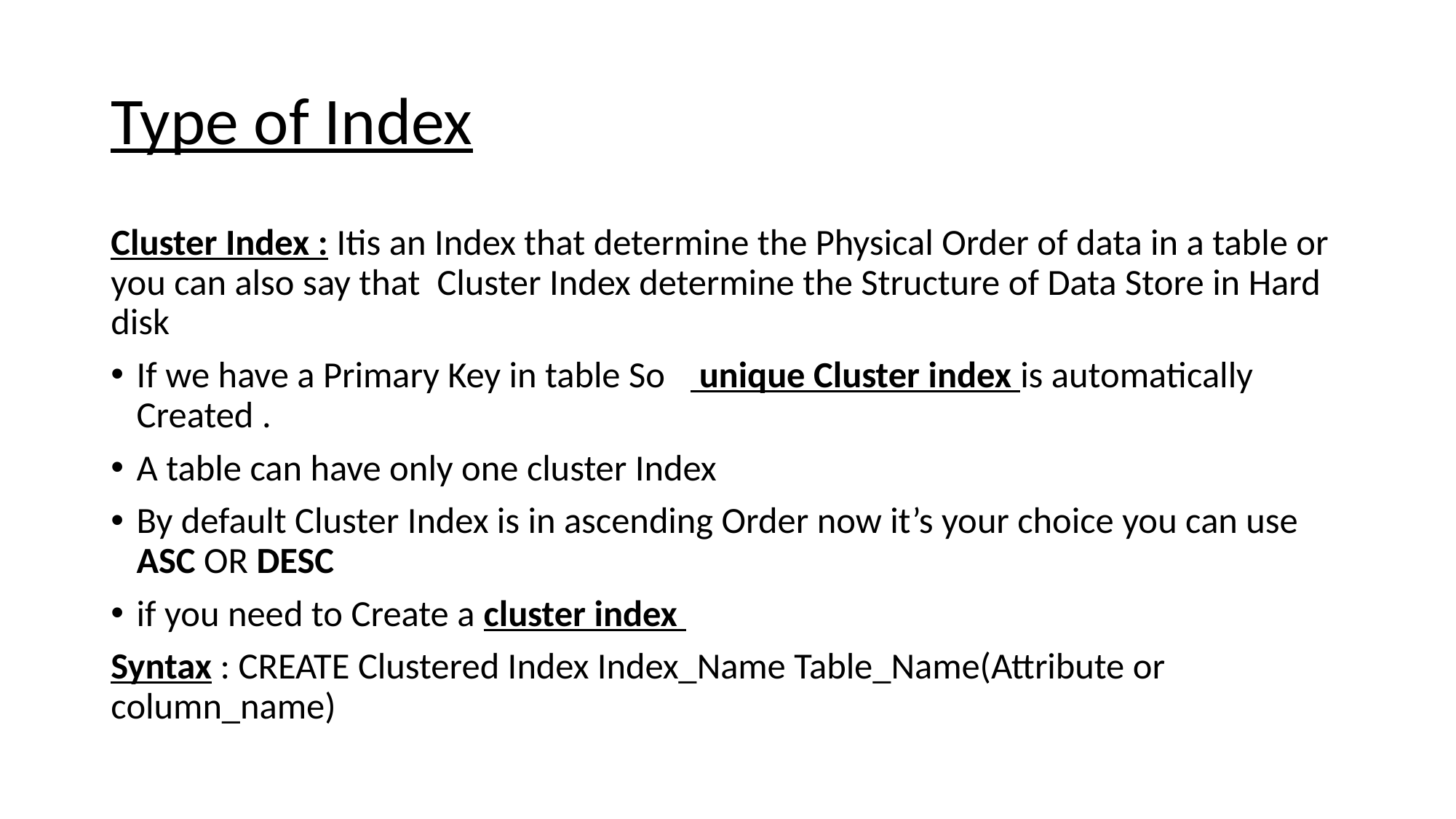

# Type of Index
Cluster Index : Itis an Index that determine the Physical Order of data in a table or you can also say that  Cluster Index determine the Structure of Data Store in Hard disk
If we have a Primary Key in table So    unique Cluster index is automatically Created .
A table can have only one cluster Index
By default Cluster Index is in ascending Order now it’s your choice you can use ASC OR DESC
if you need to Create a cluster index
Syntax : CREATE Clustered Index Index_Name Table_Name(Attribute or column_name)